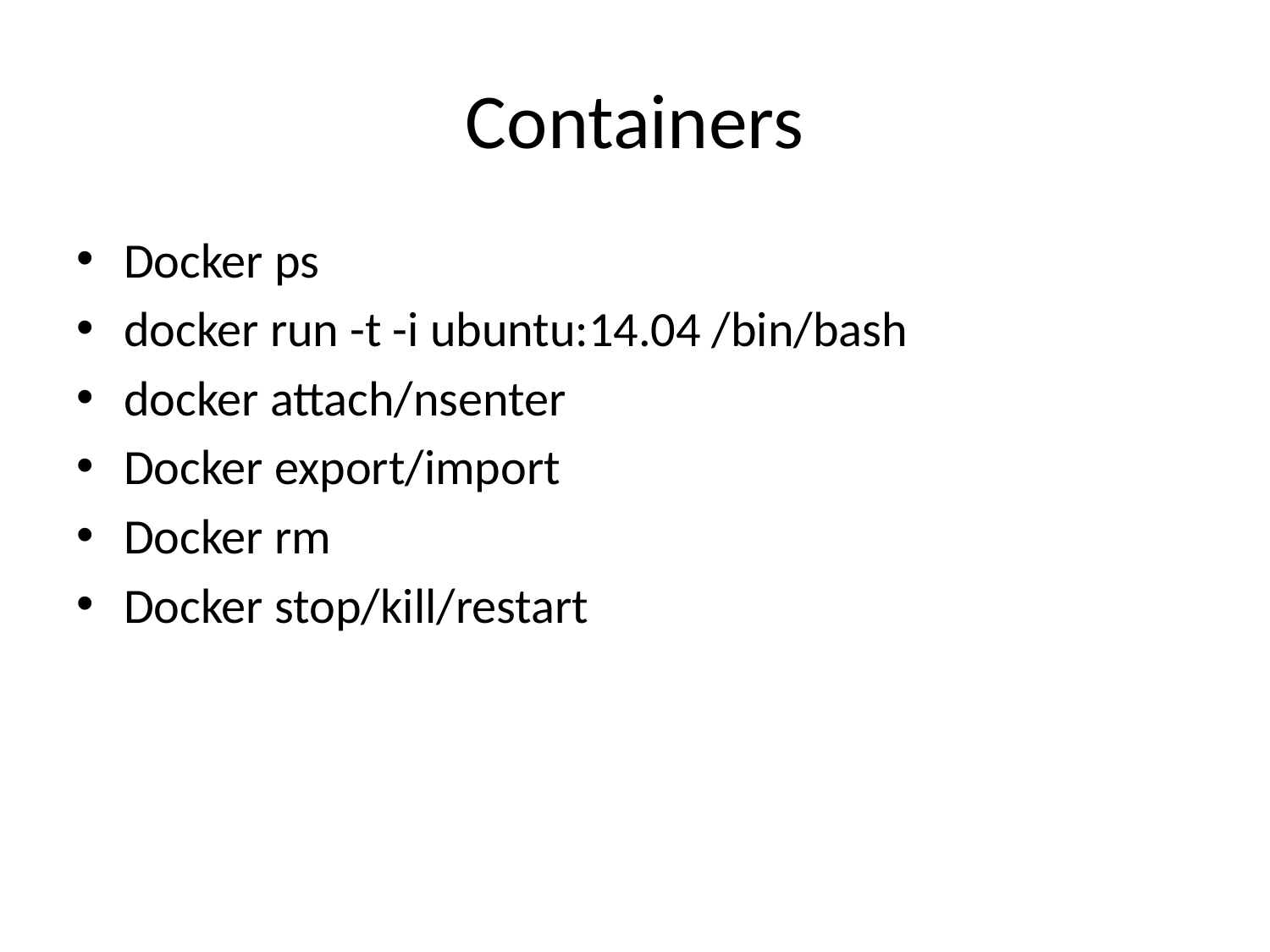

# Containers
Docker ps
docker run -t -i ubuntu:14.04 /bin/bash
docker attach/nsenter
Docker export/import
Docker rm
Docker stop/kill/restart